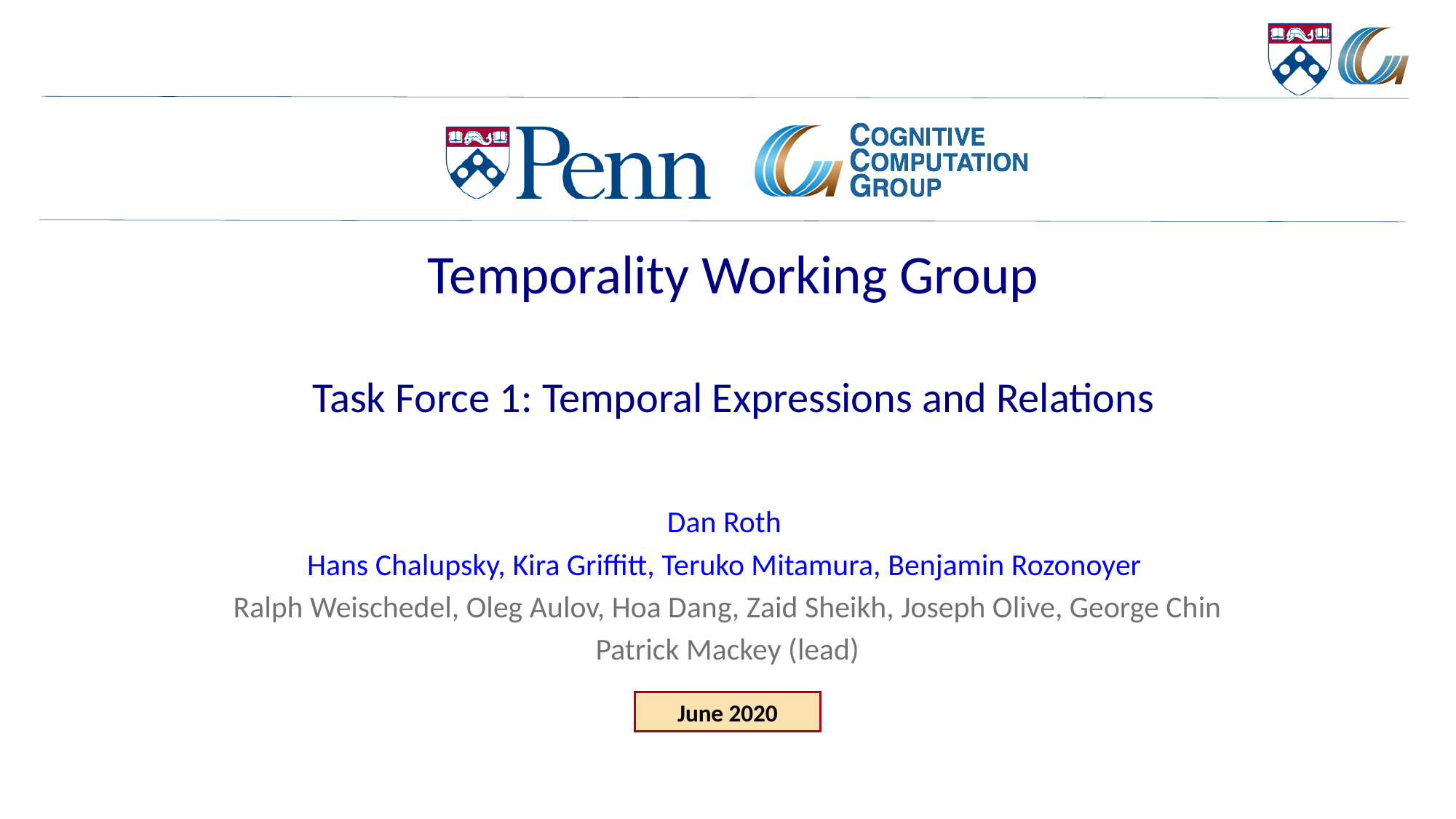

# Temporality Working Group Task Force 1: Temporal Expressions and Relations
Dan Roth
Hans Chalupsky, Kira Griffitt, Teruko Mitamura, Benjamin Rozonoyer
Ralph Weischedel, Oleg Aulov, Hoa Dang, Zaid Sheikh, Joseph Olive, George Chin
Patrick Mackey (lead)
June 2020